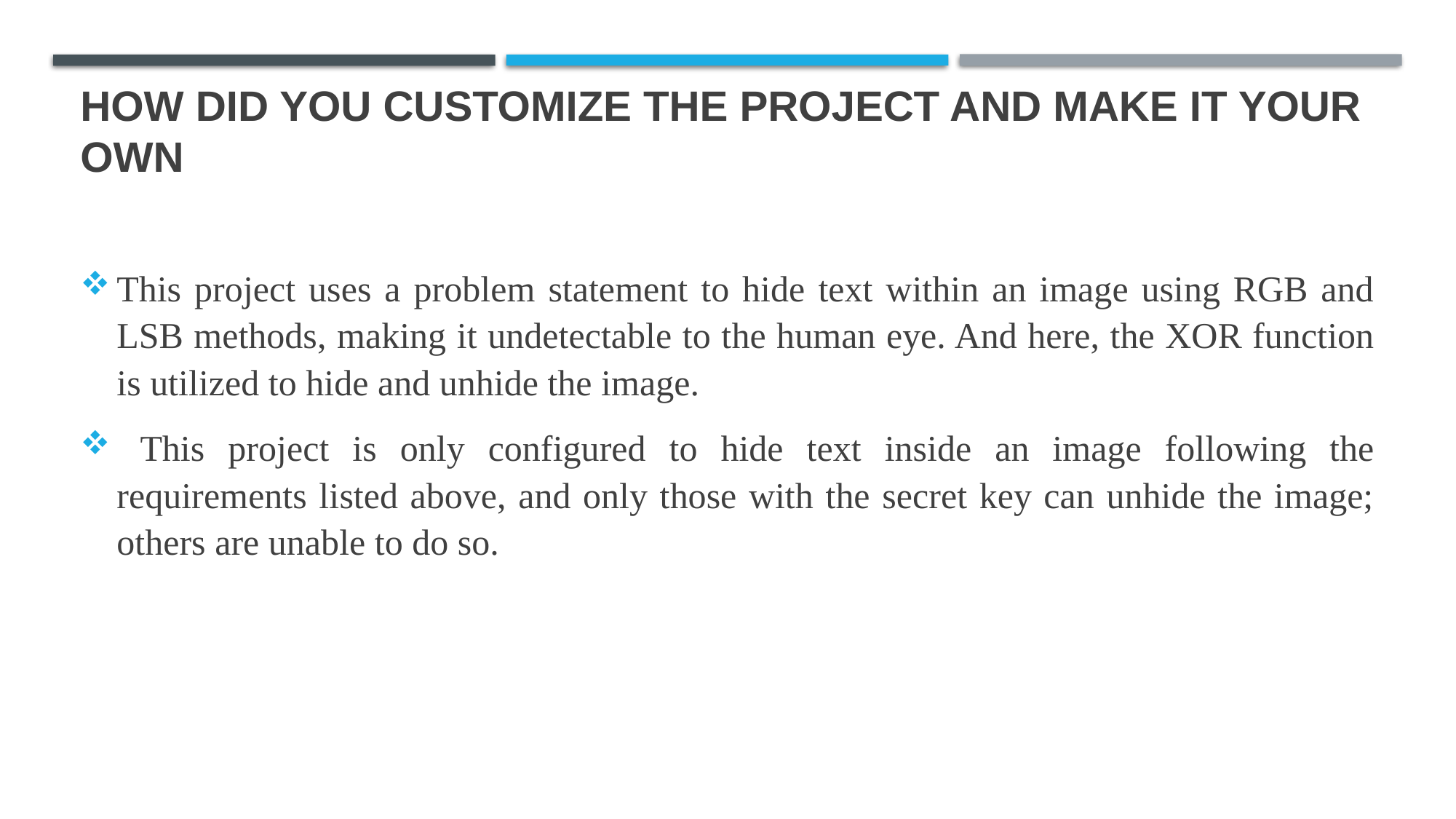

# How did you customize the project and make it your own

This project uses a problem statement to hide text within an image using RGB and LSB methods, making it undetectable to the human eye. And here, the XOR function is utilized to hide and unhide the image.
 This project is only configured to hide text inside an image following the requirements listed above, and only those with the secret key can unhide the image; others are unable to do so.